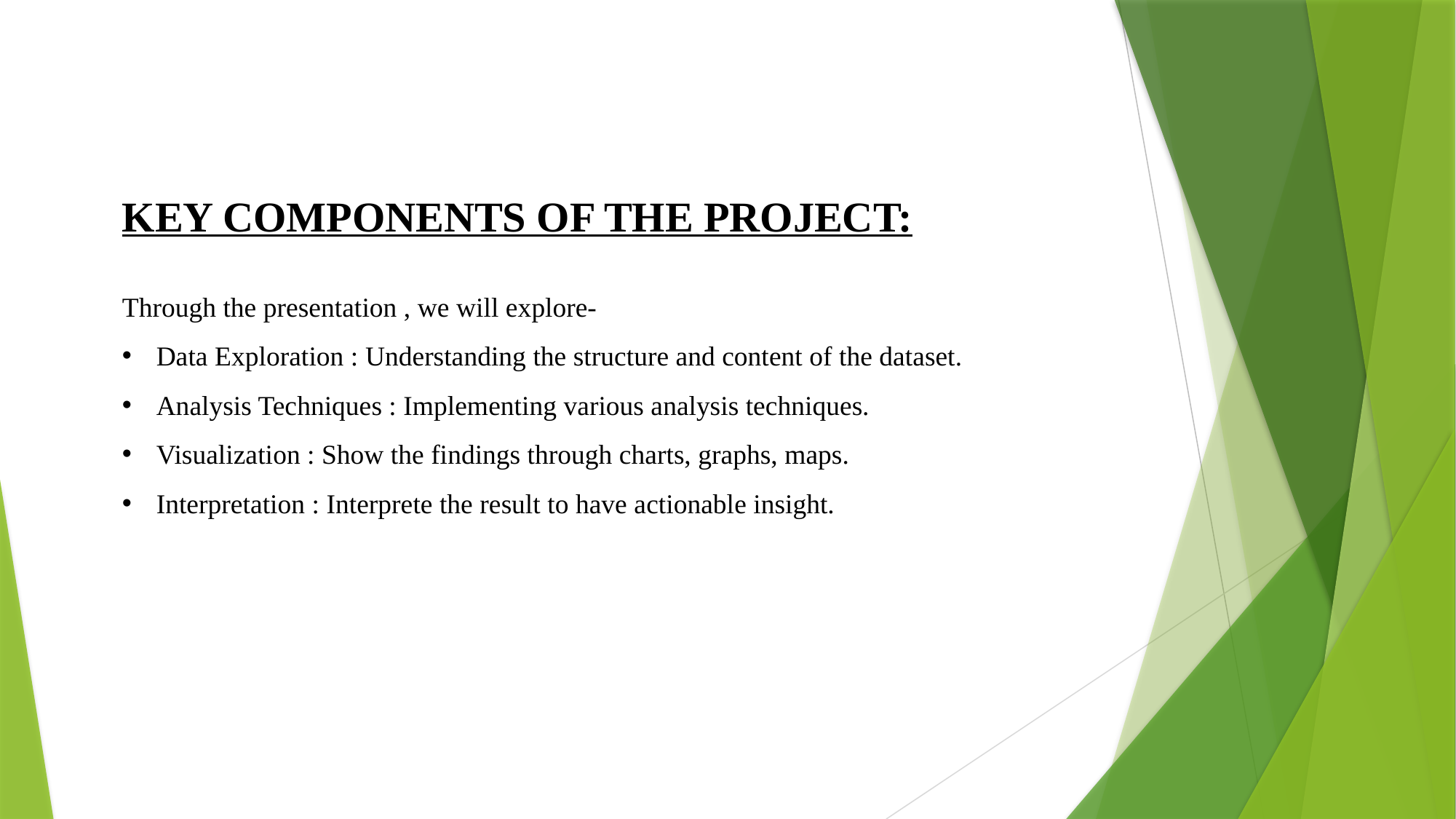

KEY COMPONENTS OF THE PROJECT:

Through the presentation , we will explore-
Data Exploration : Understanding the structure and content of the dataset.
Analysis Techniques : Implementing various analysis techniques.
Visualization : Show the findings through charts, graphs, maps.
Interpretation : Interprete the result to have actionable insight.